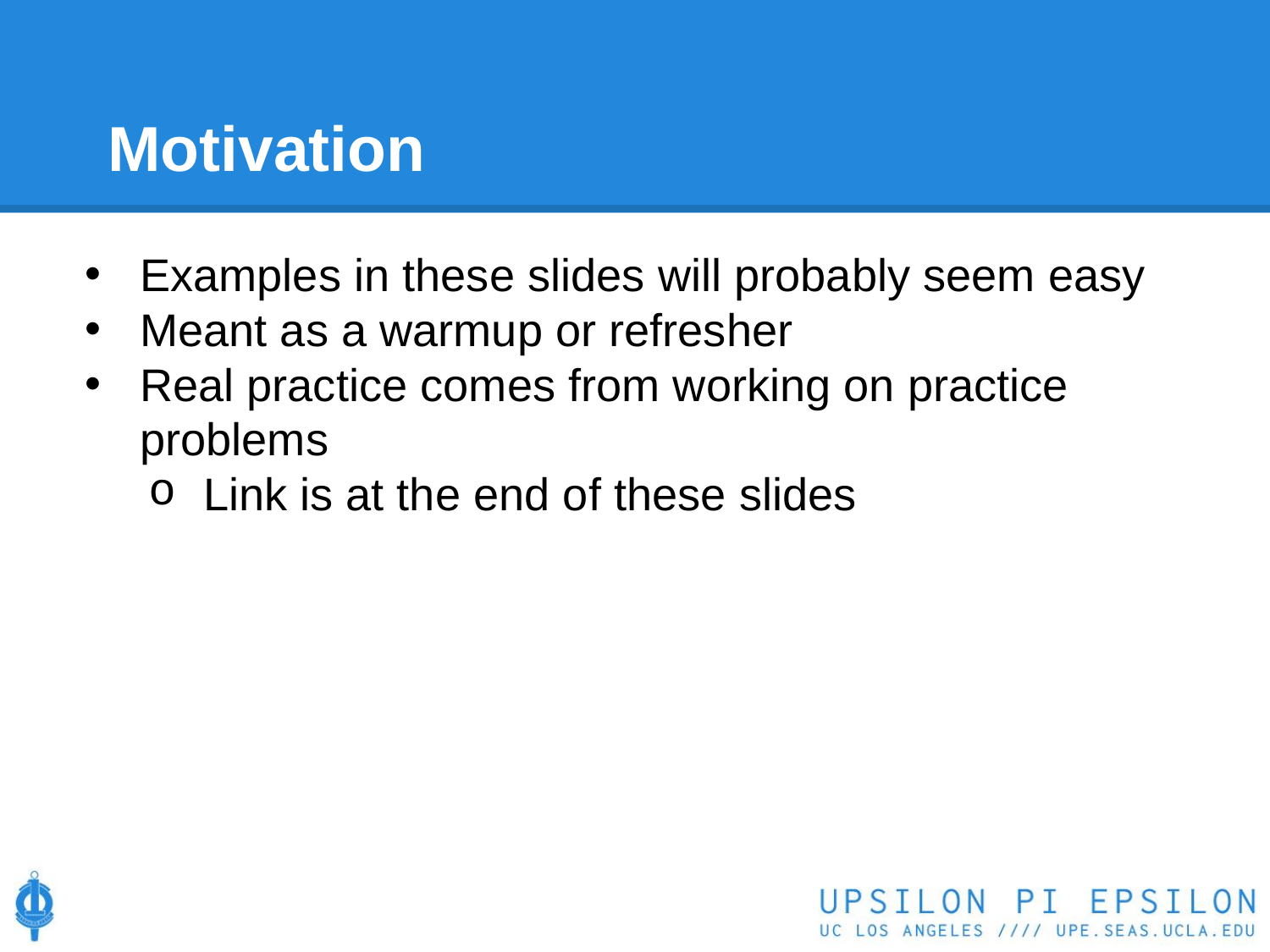

# Motivation
Examples in these slides will probably seem easy
Meant as a warmup or refresher
Real practice comes from working on practice problems
Link is at the end of these slides